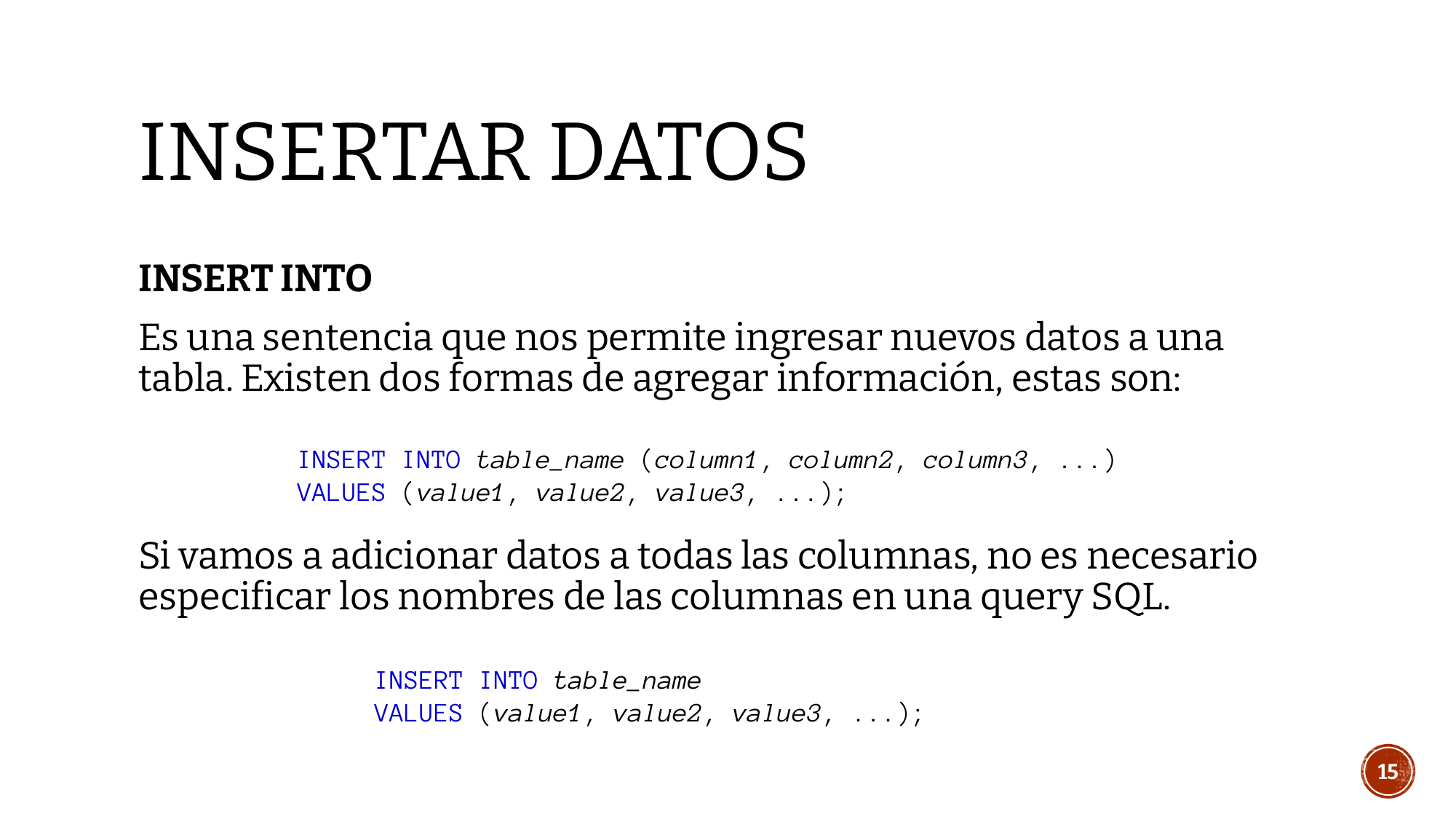

# Insertar datos
INSERT INTO
Es una sentencia que nos permite ingresar nuevos datos a una tabla. Existen dos formas de agregar información, estas son:

Si vamos a adicionar datos a todas las columnas, no es necesario especificar los nombres de las columnas en una query SQL.

INSERT INTO table_name (column1, column2, column3, ...)
VALUES (value1, value2, value3, ...);
INSERT INTO table_name
VALUES (value1, value2, value3, ...);
15